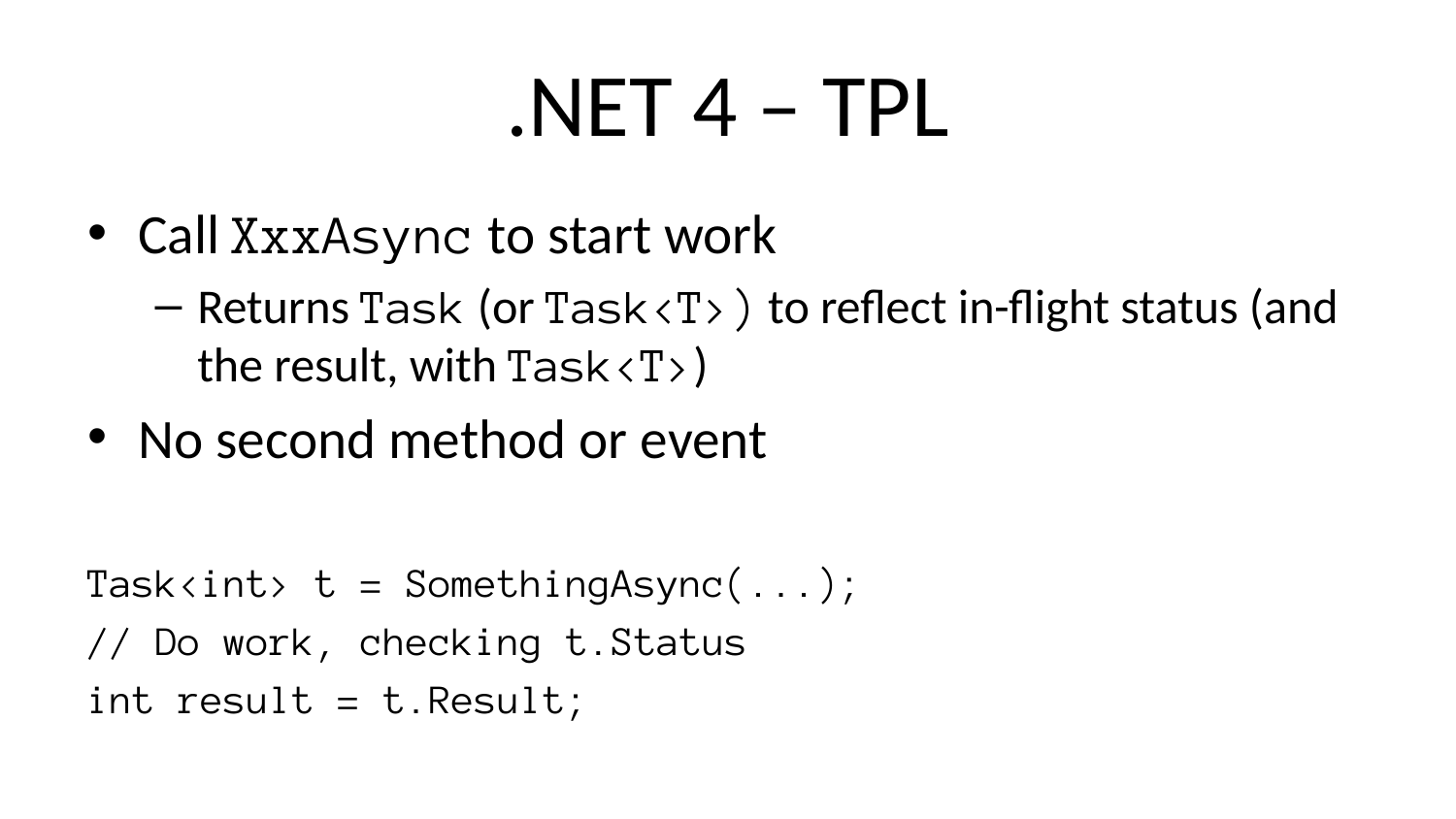

# .NET 4 – TPL
Call XxxAsync to start work
Returns Task (or Task<T>) to reflect in-flight status (and the result, with Task<T>)
No second method or event

Task<int> t = SomethingAsync(...);
// Do work, checking t.Status
int result = t.Result;